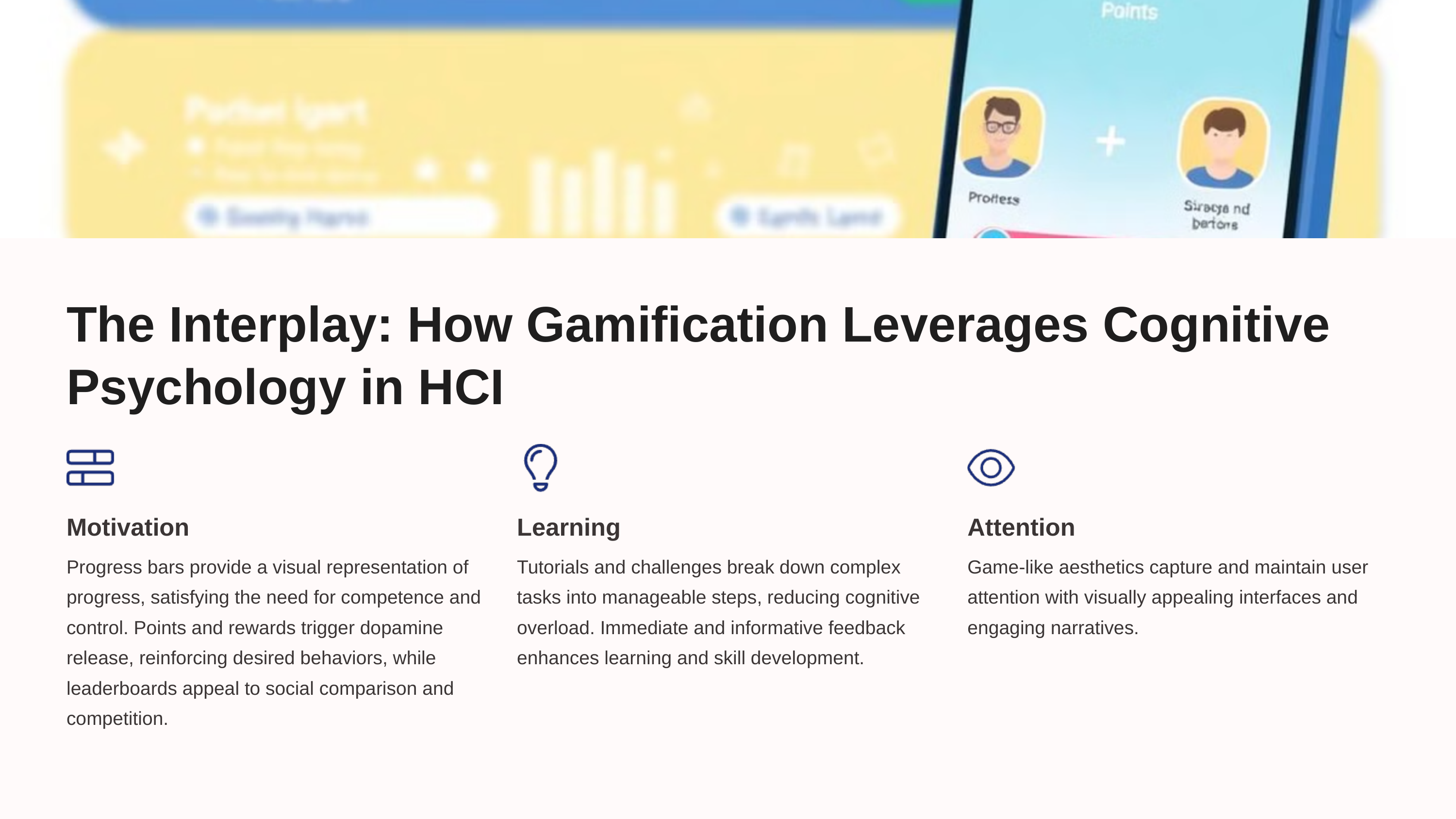

The Interplay: How Gamification Leverages Cognitive Psychology in HCI

Motivation

Learning

Attention

Progress bars provide a visual representation of progress, satisfying the need for competence and control. Points and rewards trigger dopamine release, reinforcing desired behaviors, while leaderboards appeal to social comparison and competition.

Tutorials and challenges break down complex tasks into manageable steps, reducing cognitive overload. Immediate and informative feedback enhances learning and skill development.

Game-like aesthetics capture and maintain user attention with visually appealing interfaces and engaging narratives.